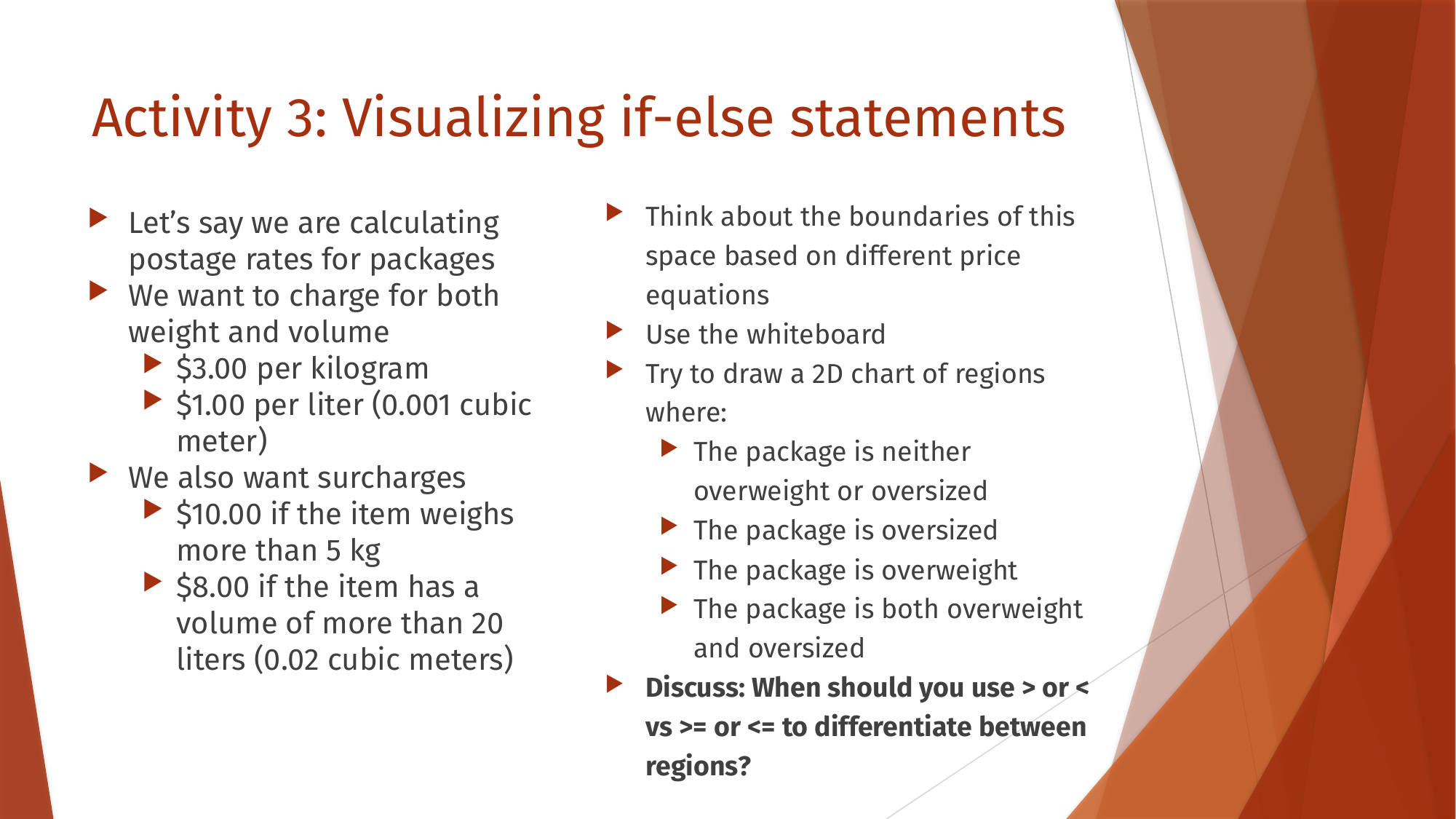

# Activity 3: Visualizing if-else statements
Think about the boundaries of this space based on different price equations
Use the whiteboard
Try to draw a 2D chart of regions where:
The package is neither overweight or oversized
The package is oversized
The package is overweight
The package is both overweight and oversized
Discuss: When should you use > or < vs >= or <= to differentiate between regions?
Let’s say we are calculating postage rates for packages
We want to charge for both weight and volume
$3.00 per kilogram
$1.00 per liter (0.001 cubic meter)
We also want surcharges
$10.00 if the item weighs more than 5 kg
$8.00 if the item has a volume of more than 20 liters (0.02 cubic meters)